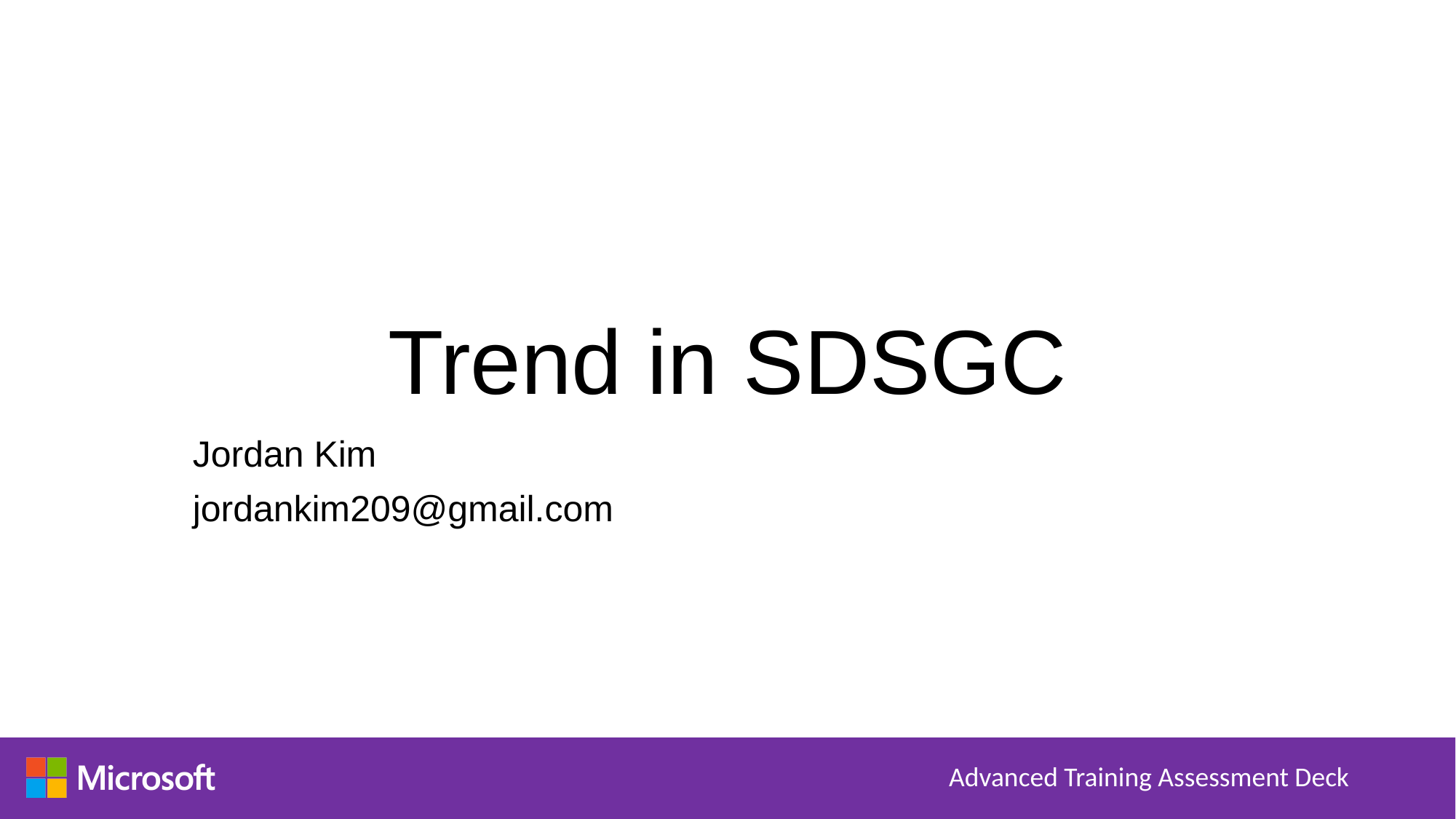

# Trend in SDSGC
Jordan Kim
jordankim209@gmail.com